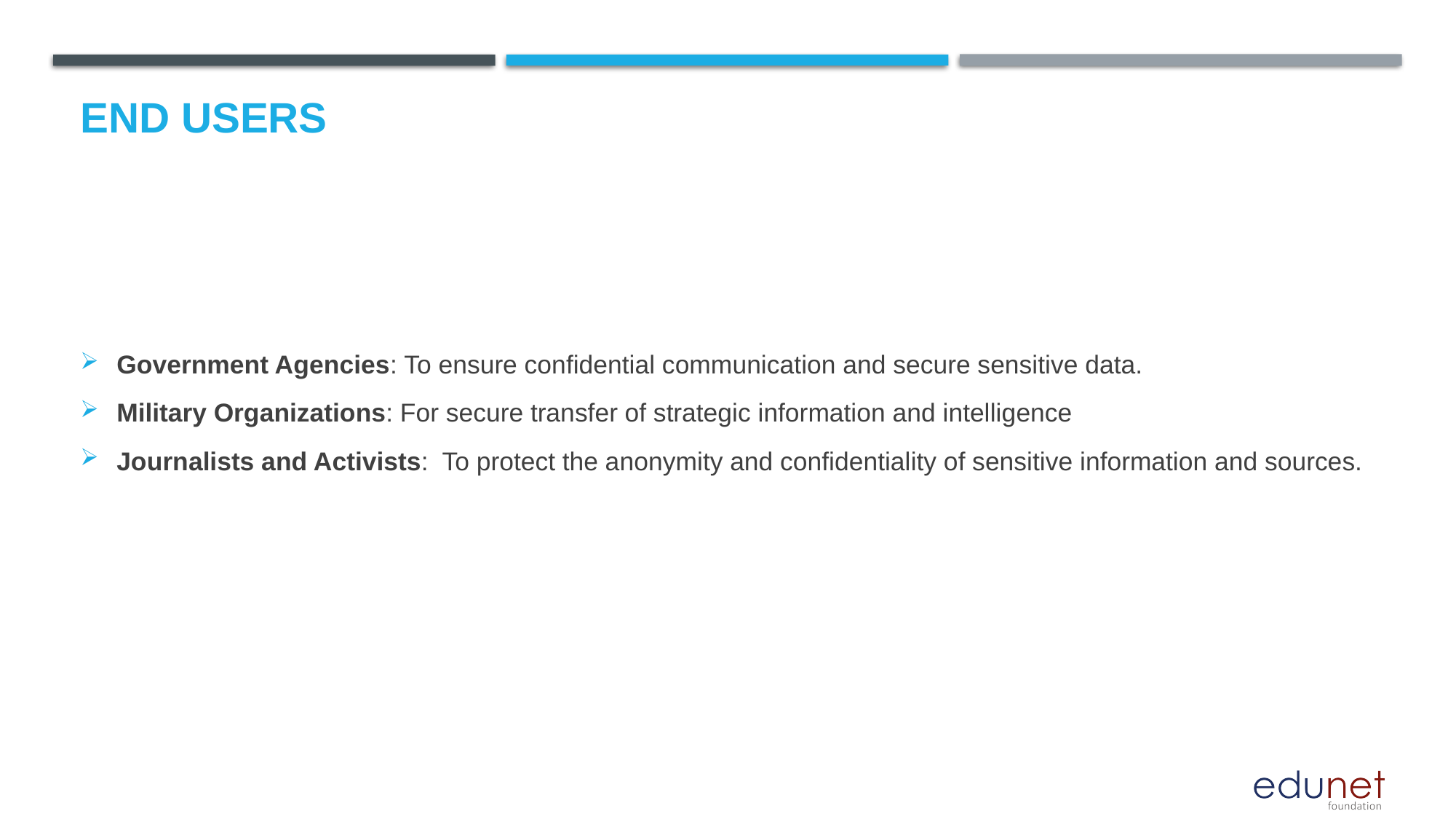

# End users
Government Agencies: To ensure confidential communication and secure sensitive data.
Military Organizations: For secure transfer of strategic information and intelligence
Journalists and Activists:  To protect the anonymity and confidentiality of sensitive information and sources.